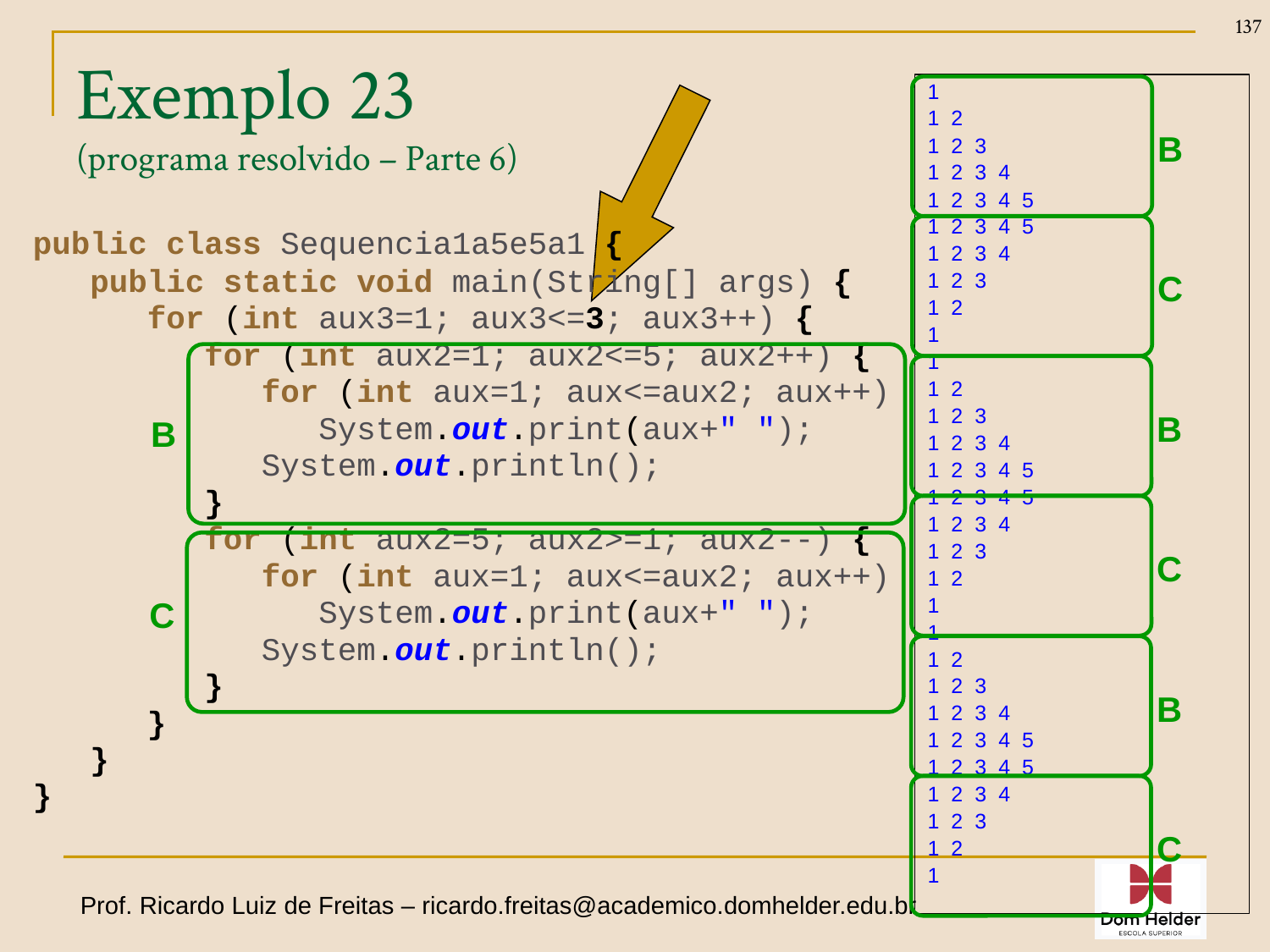

137
# Exemplo 23 (programa resolvido – Parte 6)
1
1  2
1  2  3
1  2  3  4
1  2  3  4  5
1  2  3  4  5
1  2  3  4
1  2  3
1  2
1
1
1  2
1  2  3
1  2  3  4
1  2  3  4  5
1  2  3  4  5
1  2  3  4
1  2  3
1  2
1
1
1  2
1  2  3
1  2  3  4
1  2  3  4  5
1  2  3  4  5
1  2  3  4
1  2  3
1  2
1

B

public class Sequencia1a5e5a1 {
   public static void main(String[] args) {
      for (int aux3=1; aux3<=3; aux3++) {
         for (int aux2=1; aux2<=5; aux2++) {
            for (int aux=1; aux<=aux2; aux++)
               System.out.print(aux+" ");
            System.out.println();
         }
         for (int aux2=5; aux2>=1; aux2--) {
            for (int aux=1; aux<=aux2; aux++)
               System.out.print(aux+" ");
            System.out.println();
         }
      }
   }
}

C

B

C
B

C

B

C